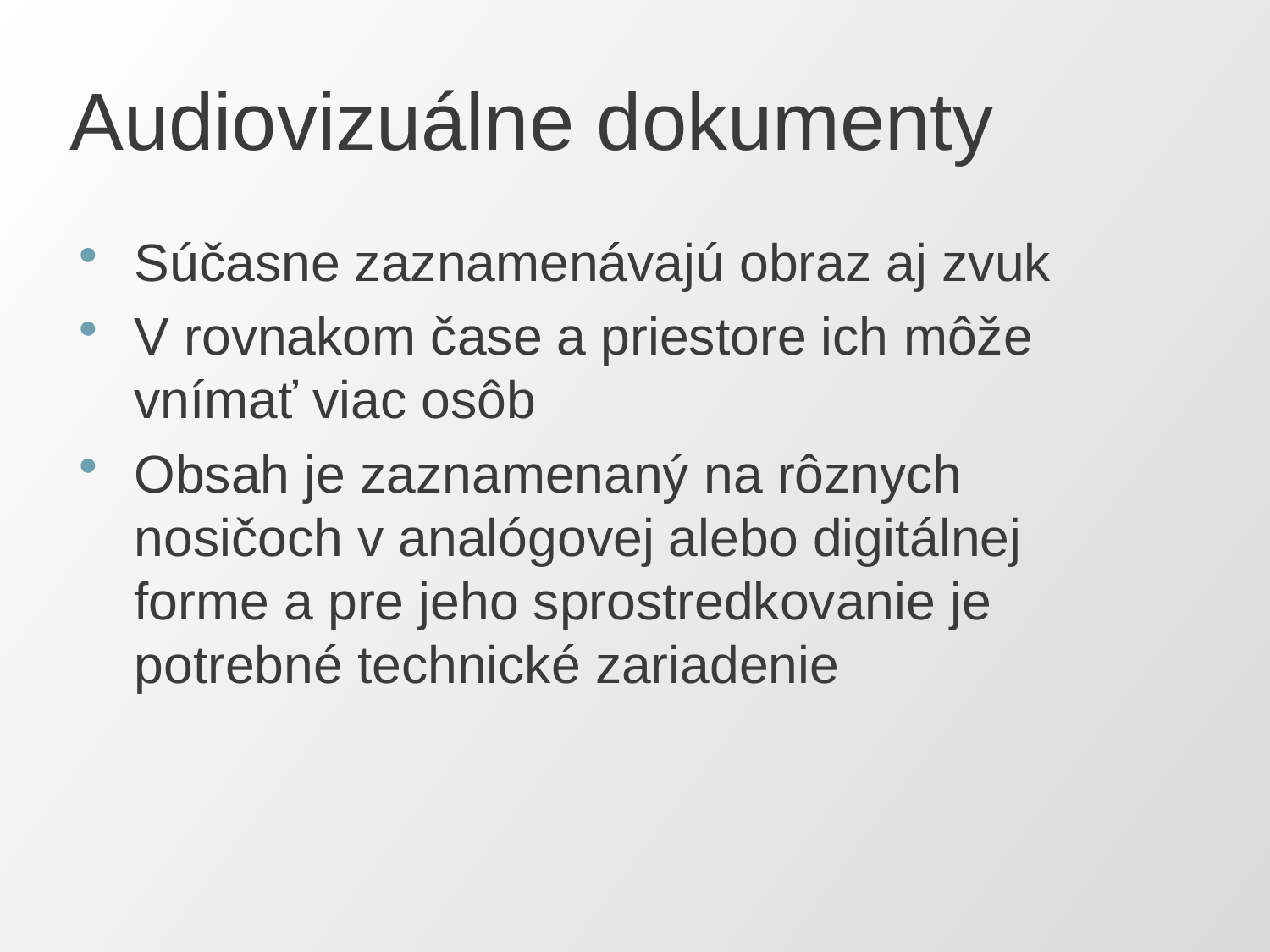

# Audiovizuálne dokumenty
Súčasne zaznamenávajú obraz aj zvuk
V rovnakom čase a priestore ich môže vnímať viac osôb
Obsah je zaznamenaný na rôznych nosičoch v analógovej alebo digitálnej forme a pre jeho sprostredkovanie je potrebné technické zariadenie